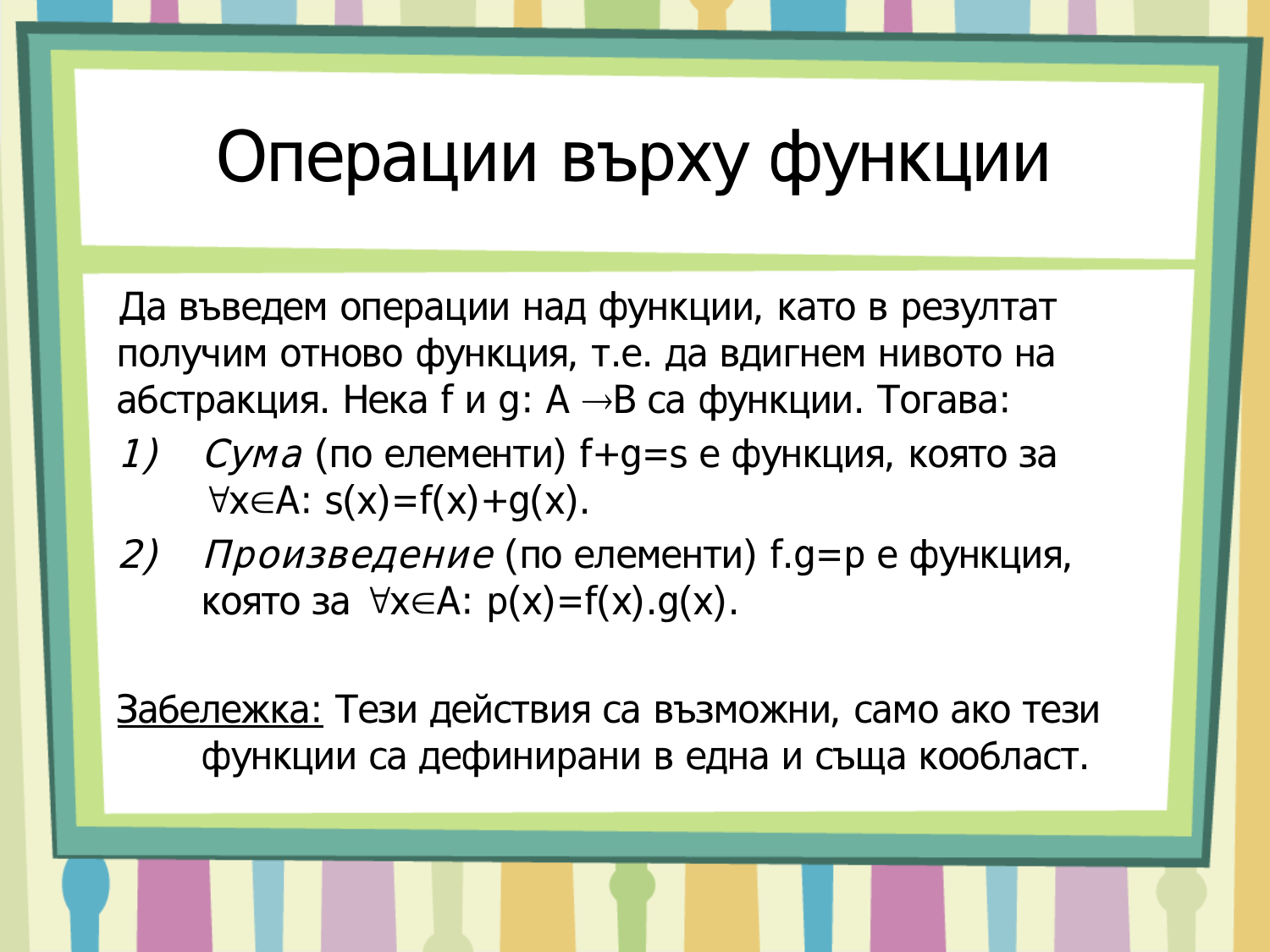

Операции върху функции
Да въведем операции над функции, като в резултат получим отново функция, т.е. да вдигнем нивото на абстракция. Нека f и g: A →B са функции. Тогава:
Сума (по елементи) f+g=s е функция, която за ∀x∈A: s(x)=f(x)+g(x).
Произведение (по елементи) f.g=р е функция, която за ∀x∈A: р(x)=f(x).g(x).

Забележка: Тези действия са възможни, само ако тези функции са дефинирани в една и съща кообласт.